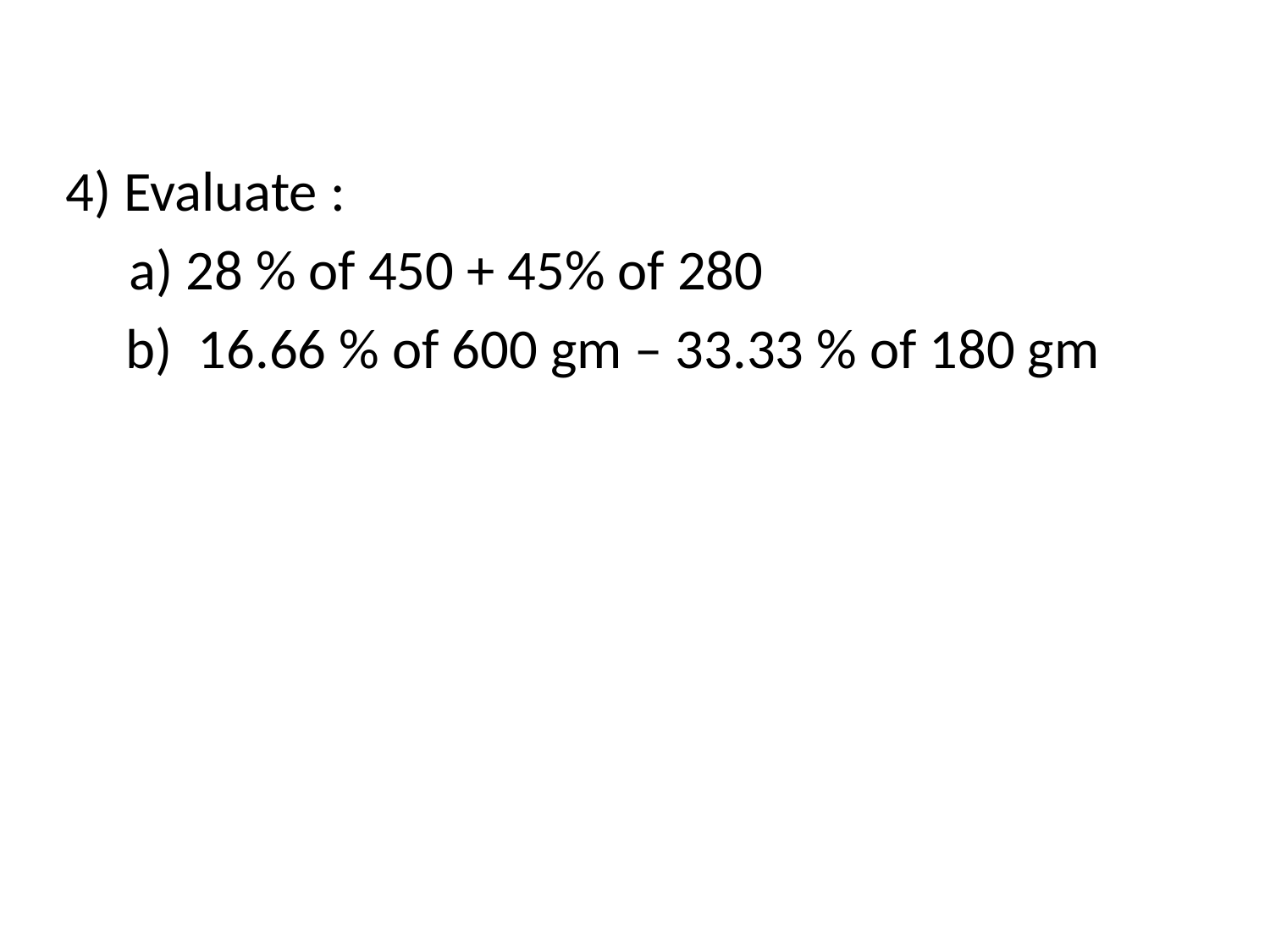

4) Evaluate :
     a) 28 % of 450 + 45% of 280
	 b)  16.66 % of 600 gm – 33.33 % of 180 gm